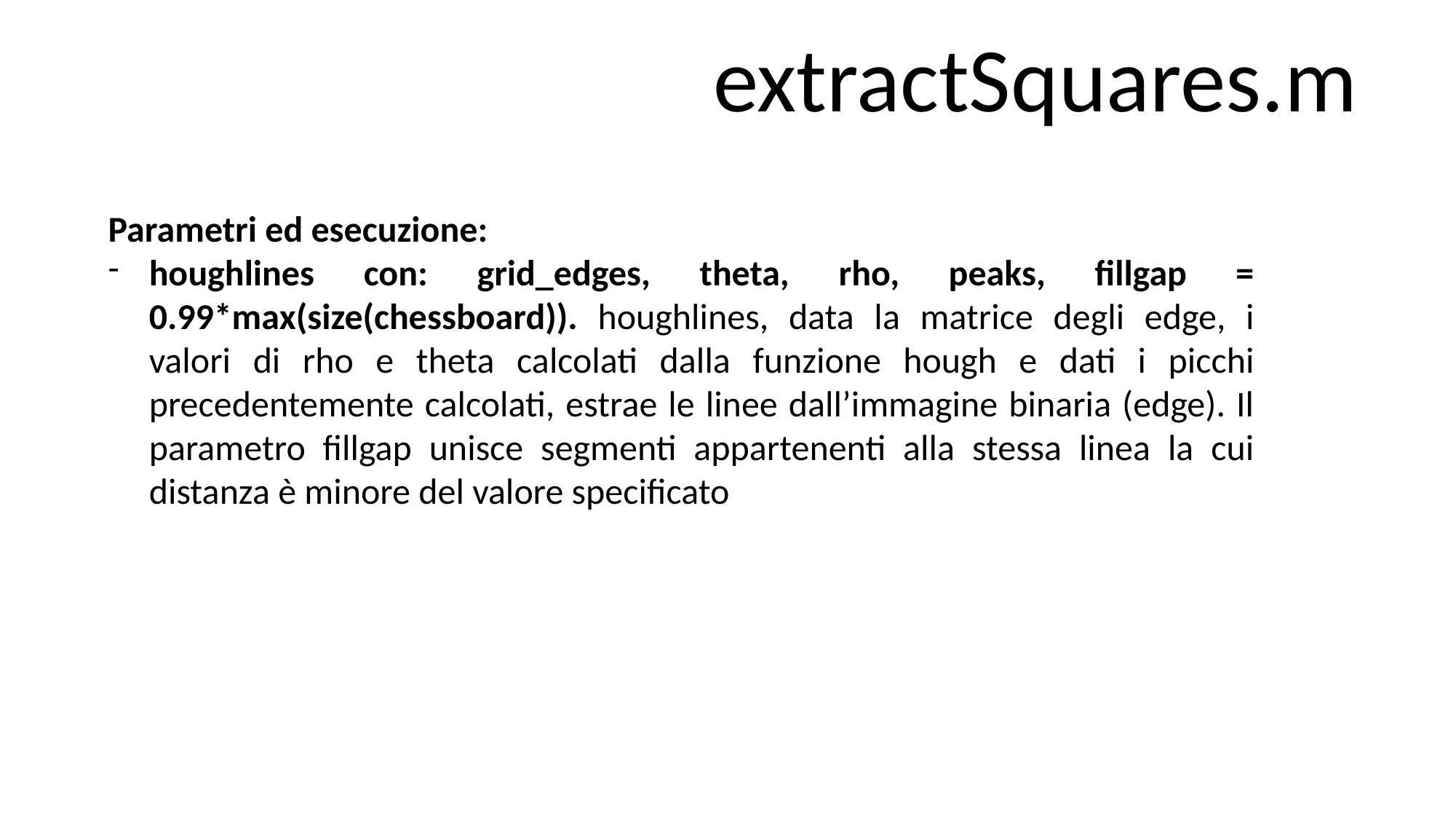

# extractSquares.m
Parametri ed esecuzione:
houghlines con: grid_edges, theta, rho, peaks, fillgap = 0.99*max(size(chessboard)). houghlines, data la matrice degli edge, i valori di rho e theta calcolati dalla funzione hough e dati i picchi precedentemente calcolati, estrae le linee dall’immagine binaria (edge). Il parametro fillgap unisce segmenti appartenenti alla stessa linea la cui distanza è minore del valore specificato